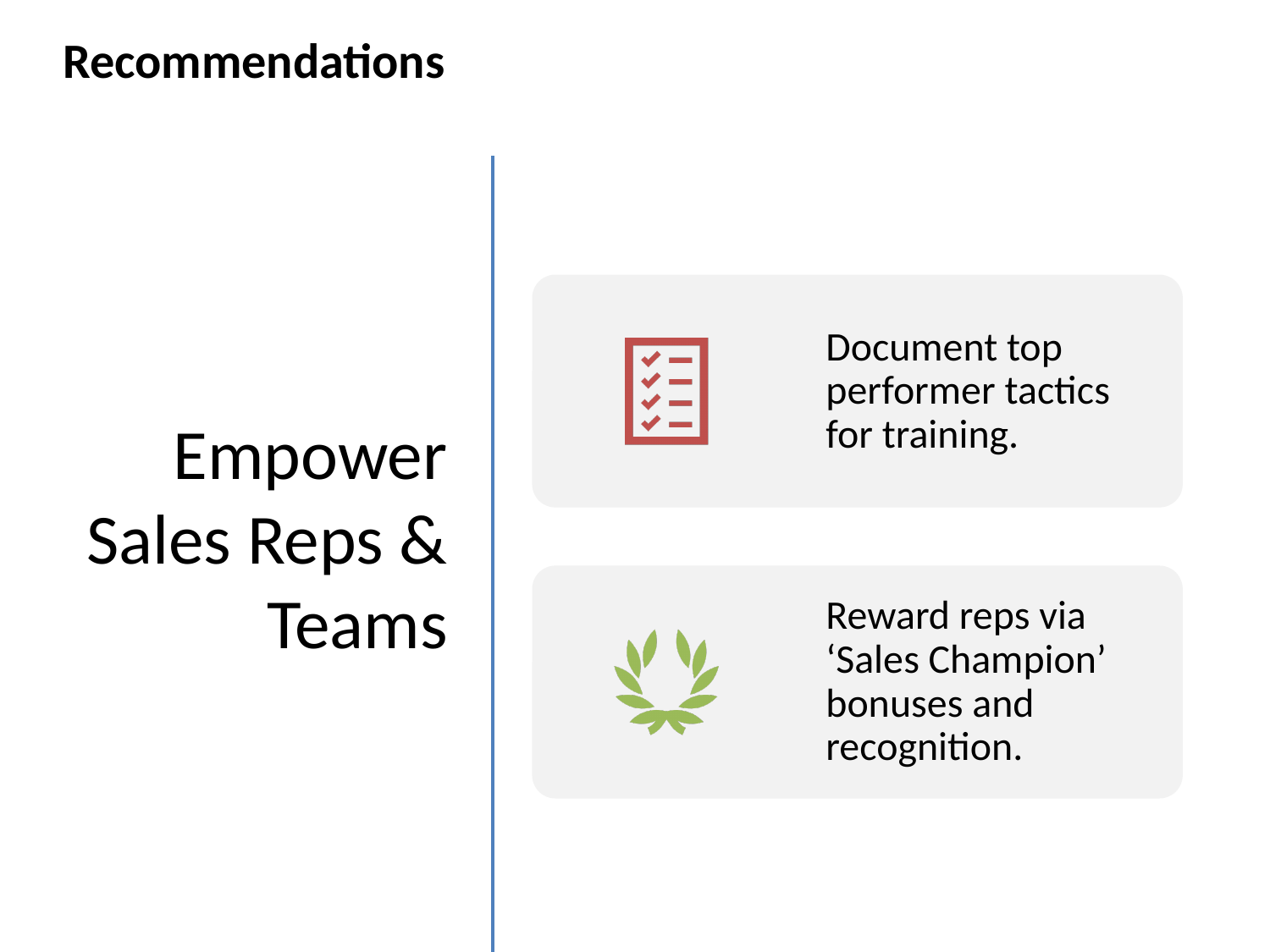

Recommendations
# Empower Sales Reps & Teams
Document top performer tactics for training.
Reward reps via ‘Sales Champion’ bonuses and recognition.